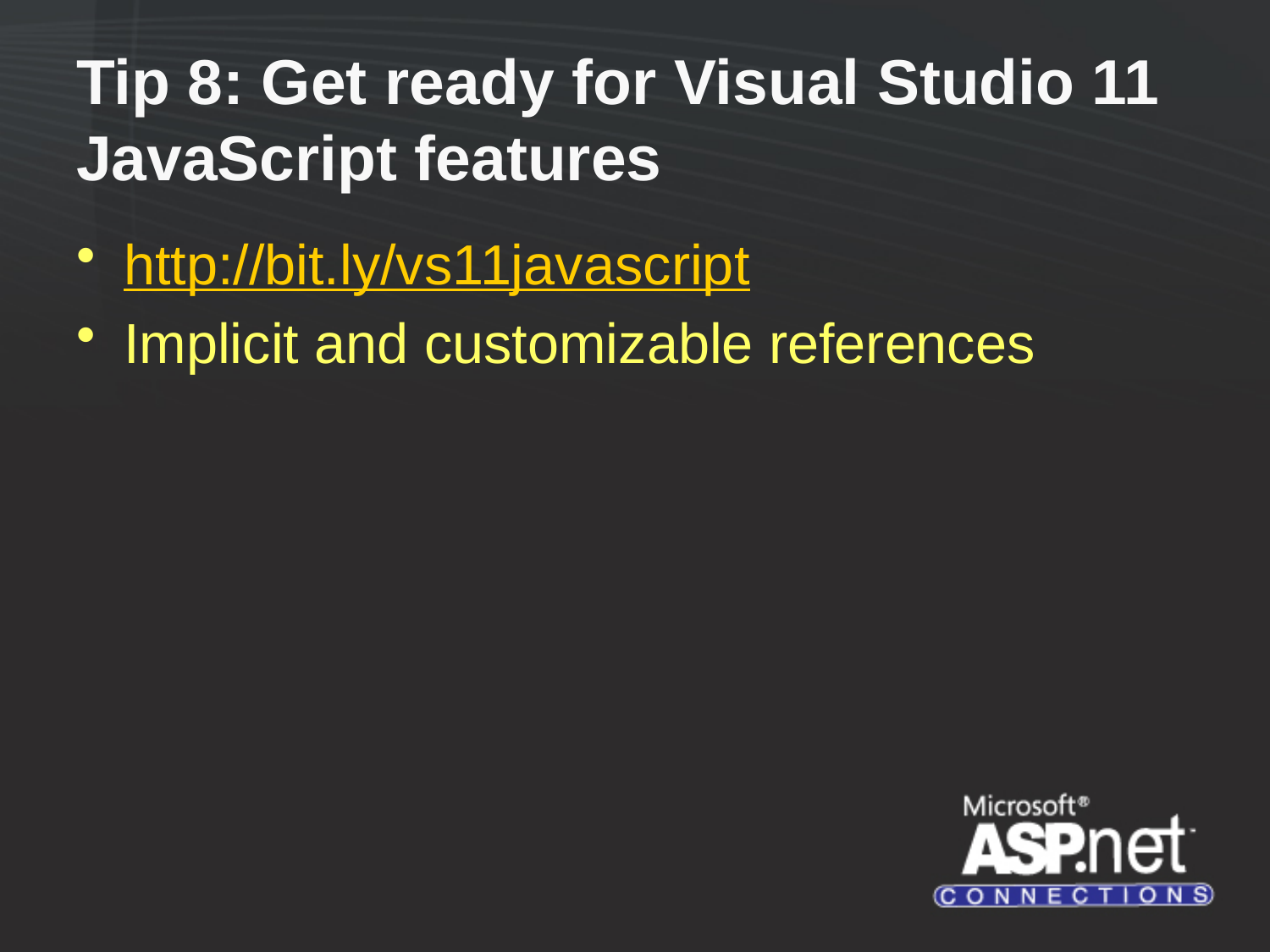

# Tip 8: Get ready for Visual Studio 11 JavaScript features
http://bit.ly/vs11javascript
Implicit and customizable references